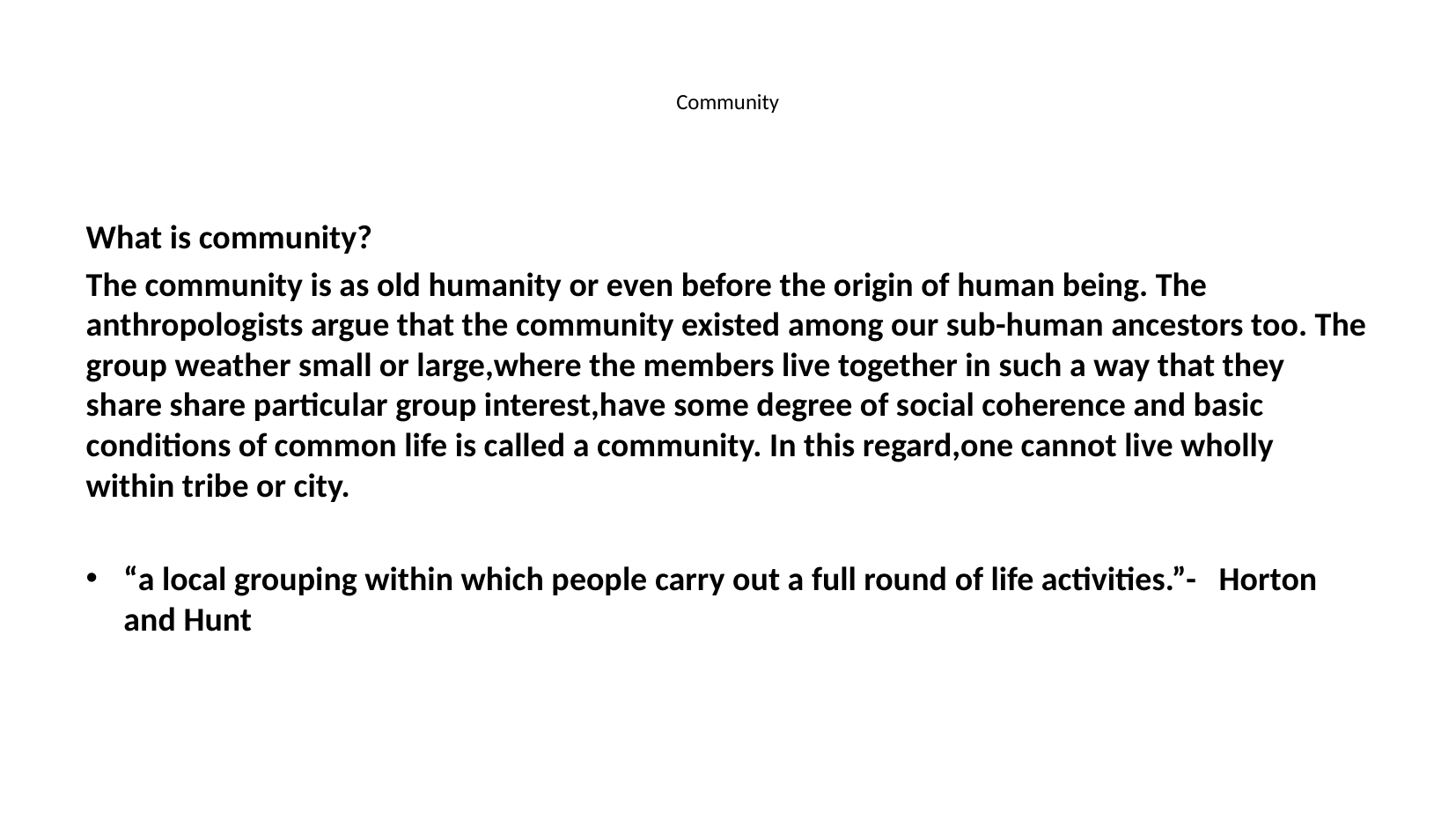

# Community
What is community?
The community is as old humanity or even before the origin of human being. The anthropologists argue that the community existed among our sub-human ancestors too. The group weather small or large,where the members live together in such a way that they share share particular group interest,have some degree of social coherence and basic conditions of common life is called a community. In this regard,one cannot live wholly within tribe or city.

“a local grouping within which people carry out a full round of life activities.”-   Horton and Hunt